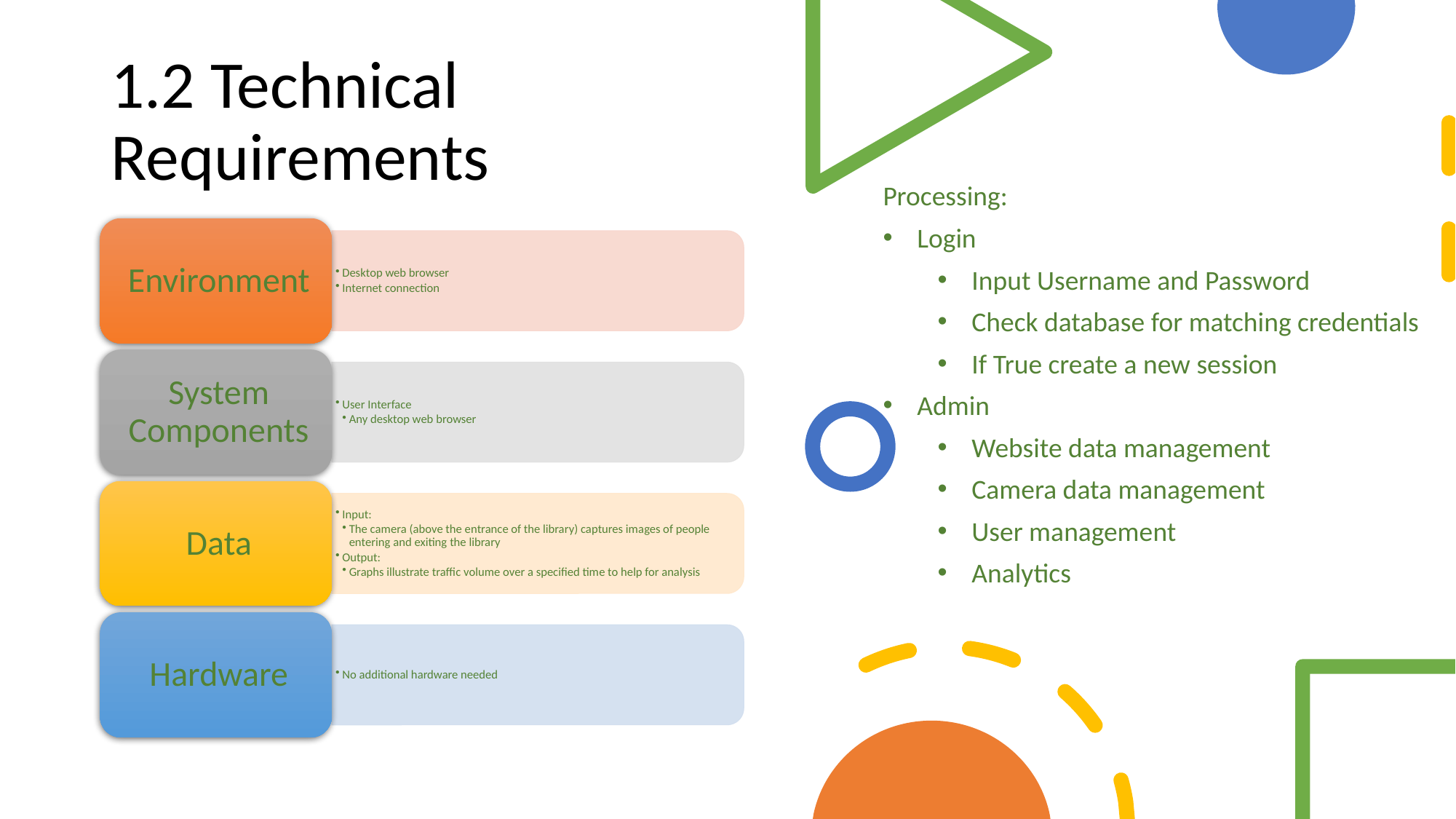

# 1.2 Technical Requirements
Processing:​
Login​
Input Username and Password​
Check database for matching credentials
If True create a new session​
Admin​
Website data management
Camera data management
User management
Analytics
Desktop web browser
Internet connection
Environment
User Interface
Any desktop web browser
System Components
Input:
The camera (above the entrance of the library) captures images of people entering and exiting the library
Output:
Graphs illustrate traffic volume over a specified time to help for analysis
Data
No additional hardware needed
Hardware